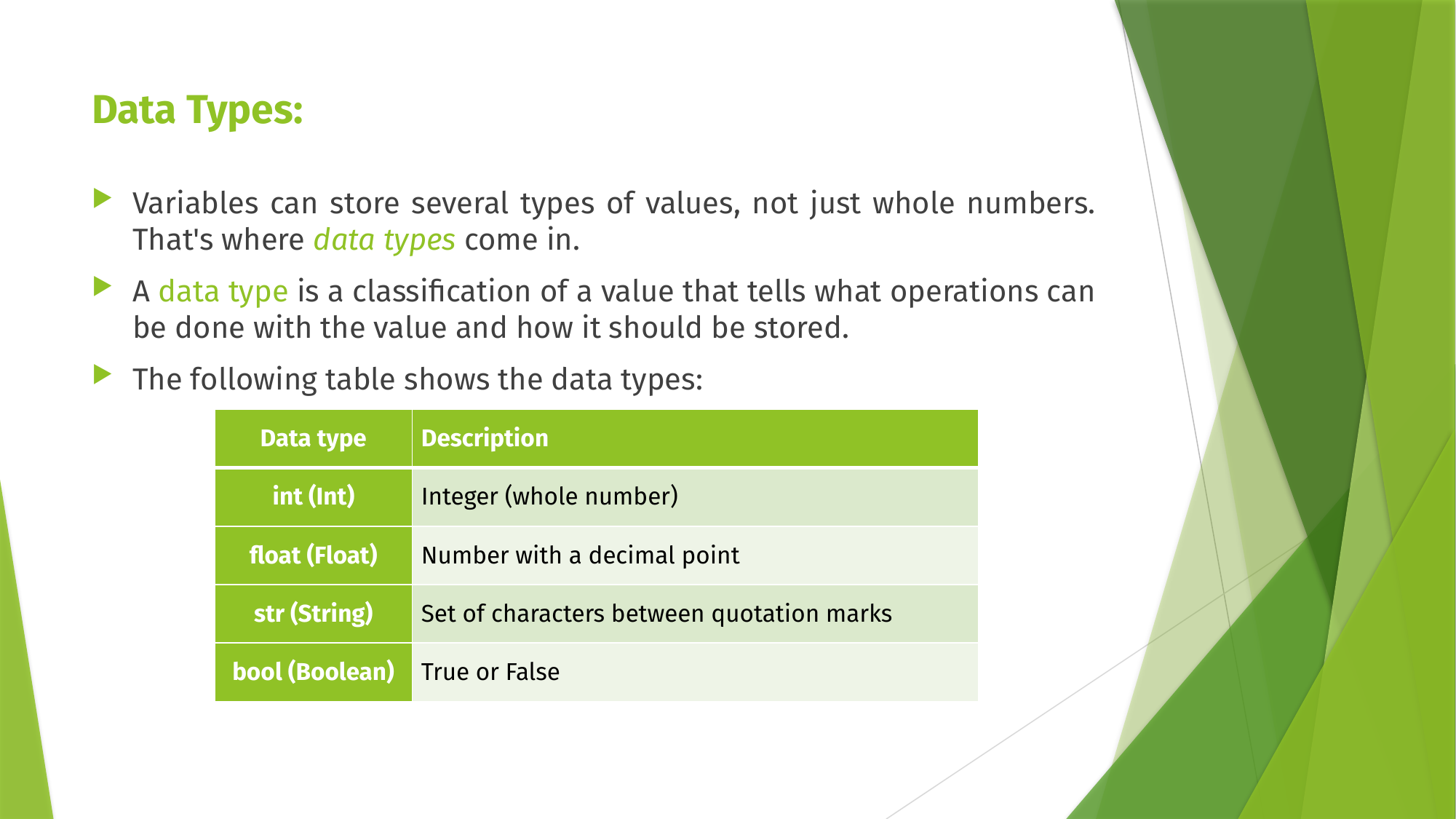

# Data Types:
Variables can store several types of values, not just whole numbers. That's where data types come in.
A data type is a classification of a value that tells what operations can be done with the value and how it should be stored.
The following table shows the data types:
| Data type | Description |
| --- | --- |
| int (Int) | Integer (whole number) |
| float (Float) | Number with a decimal point |
| str (String) | Set of characters between quotation marks |
| bool (Boolean) | True or False |